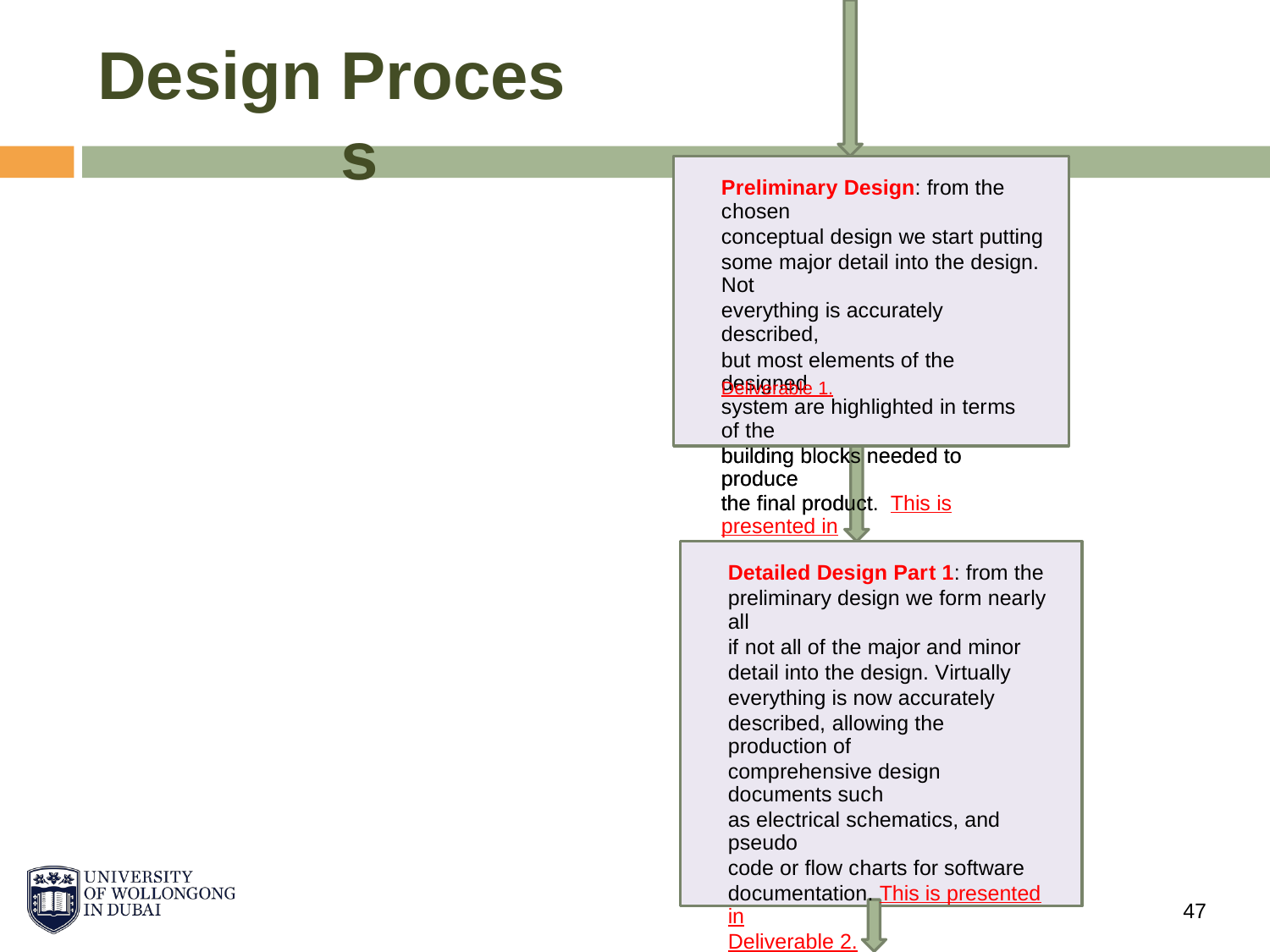

Design
Process

Preliminary Design: from the chosen
conceptual design we start putting
some major detail into the design. Not
everything is accurately described,
but most elements of the designed
system are highlighted in terms of the
building blocks needed to produce
the final product

Preliminary Design: from the chosen
conceptual design we start putting
some major detail into the design. Not
everything is accurately described,
but most elements of the designed
system are highlighted in terms of the
building blocks needed to produce
the final product.  This is presented in

Deliverable 1.

Detailed Design Part 1: from the
preliminary design we form nearly all
if not all of the major and minor
detail into the design. Virtually
everything is now accurately
described, allowing the production of
comprehensive design documents such
as electrical schematics, and pseudo
code or flow charts for software
documentation. This is presented in
Deliverable 2.

47